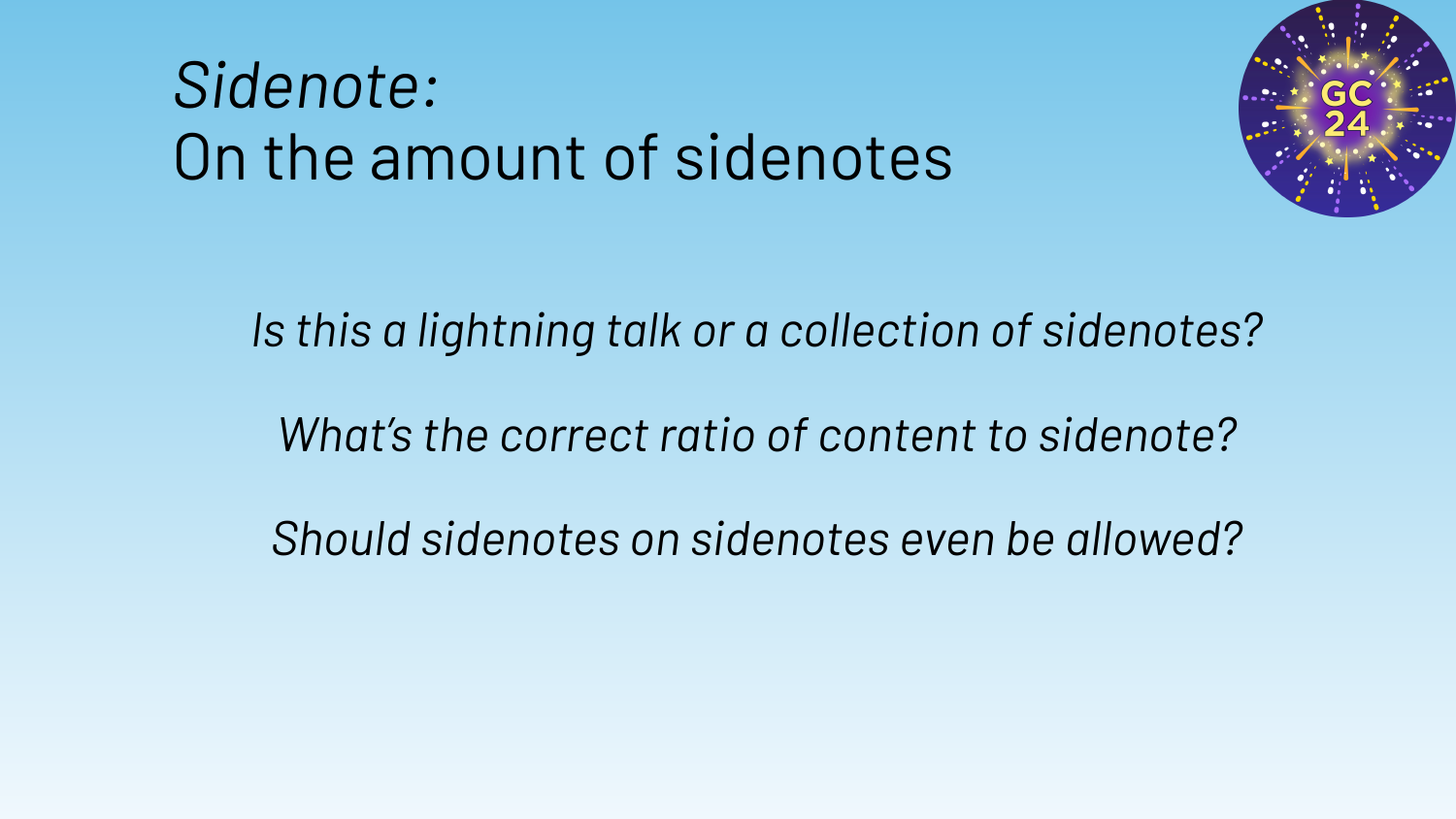

# Sidenote: On the amount of sidenotes
Is this a lightning talk or a collection of sidenotes?
What’s the correct ratio of content to sidenote?
Should sidenotes on sidenotes even be allowed?